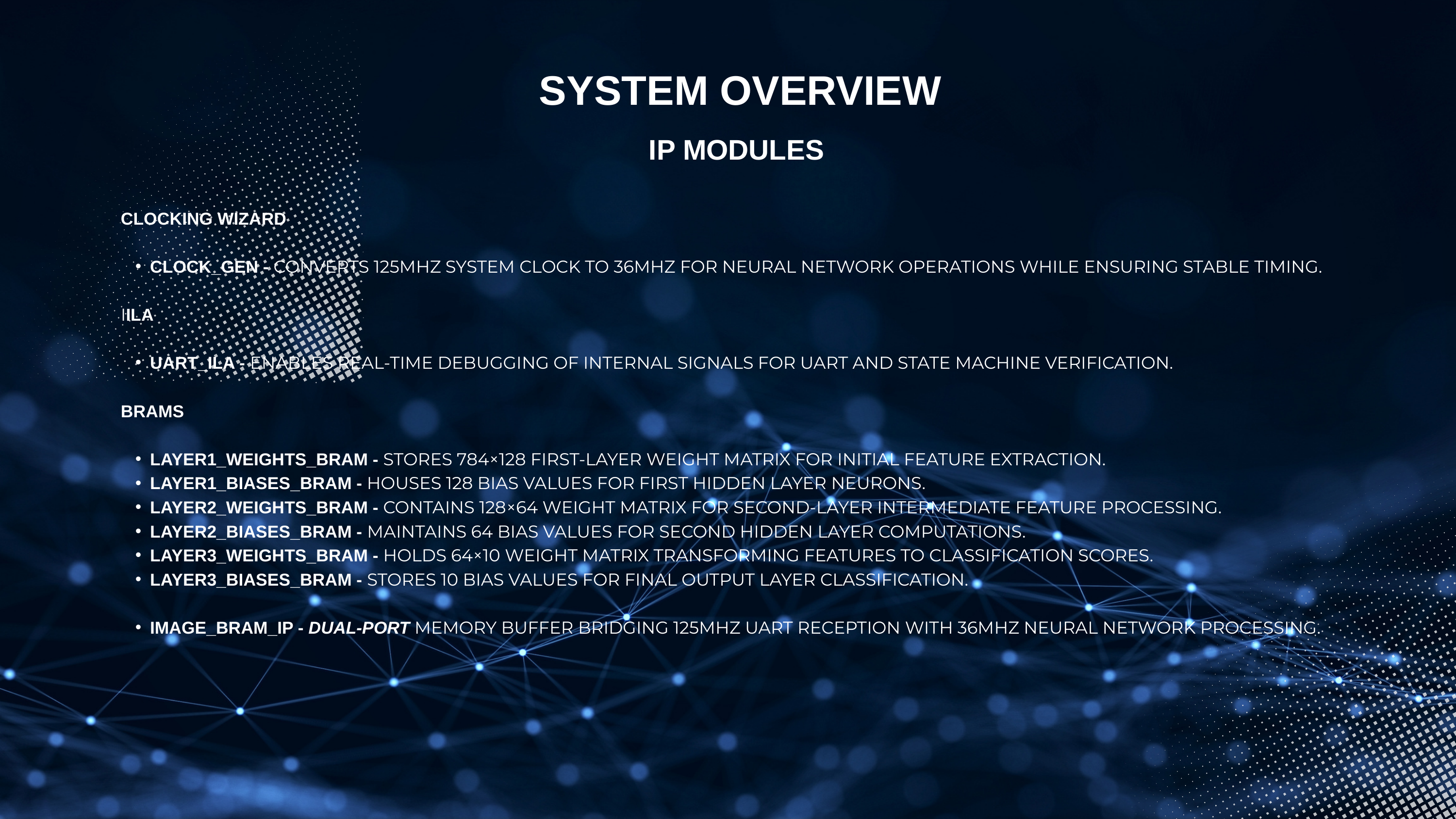

SYSTEM OVERVIEW
IP MODULES

CLOCKING WIZARD

CLOCK_GEN - CONVERTS 125MHZ SYSTEM CLOCK TO 36MHZ FOR NEURAL NETWORK OPERATIONS WHILE ENSURING STABLE TIMING.

IILA

UART_ILA - ENABLES REAL-TIME DEBUGGING OF INTERNAL SIGNALS FOR UART AND STATE MACHINE VERIFICATION.

BRAMS

LAYER1_WEIGHTS_BRAM - STORES 784×128 FIRST-LAYER WEIGHT MATRIX FOR INITIAL FEATURE EXTRACTION.
LAYER1_BIASES_BRAM - HOUSES 128 BIAS VALUES FOR FIRST HIDDEN LAYER NEURONS.
LAYER2_WEIGHTS_BRAM - CONTAINS 128×64 WEIGHT MATRIX FOR SECOND-LAYER INTERMEDIATE FEATURE PROCESSING.
LAYER2_BIASES_BRAM - MAINTAINS 64 BIAS VALUES FOR SECOND HIDDEN LAYER COMPUTATIONS.
LAYER3_WEIGHTS_BRAM - HOLDS 64×10 WEIGHT MATRIX TRANSFORMING FEATURES TO CLASSIFICATION SCORES.
LAYER3_BIASES_BRAM - STORES 10 BIAS VALUES FOR FINAL OUTPUT LAYER CLASSIFICATION.

IMAGE_BRAM_IP - DUAL-PORT MEMORY BUFFER BRIDGING 125MHZ UART RECEPTION WITH 36MHZ NEURAL NETWORK PROCESSING.